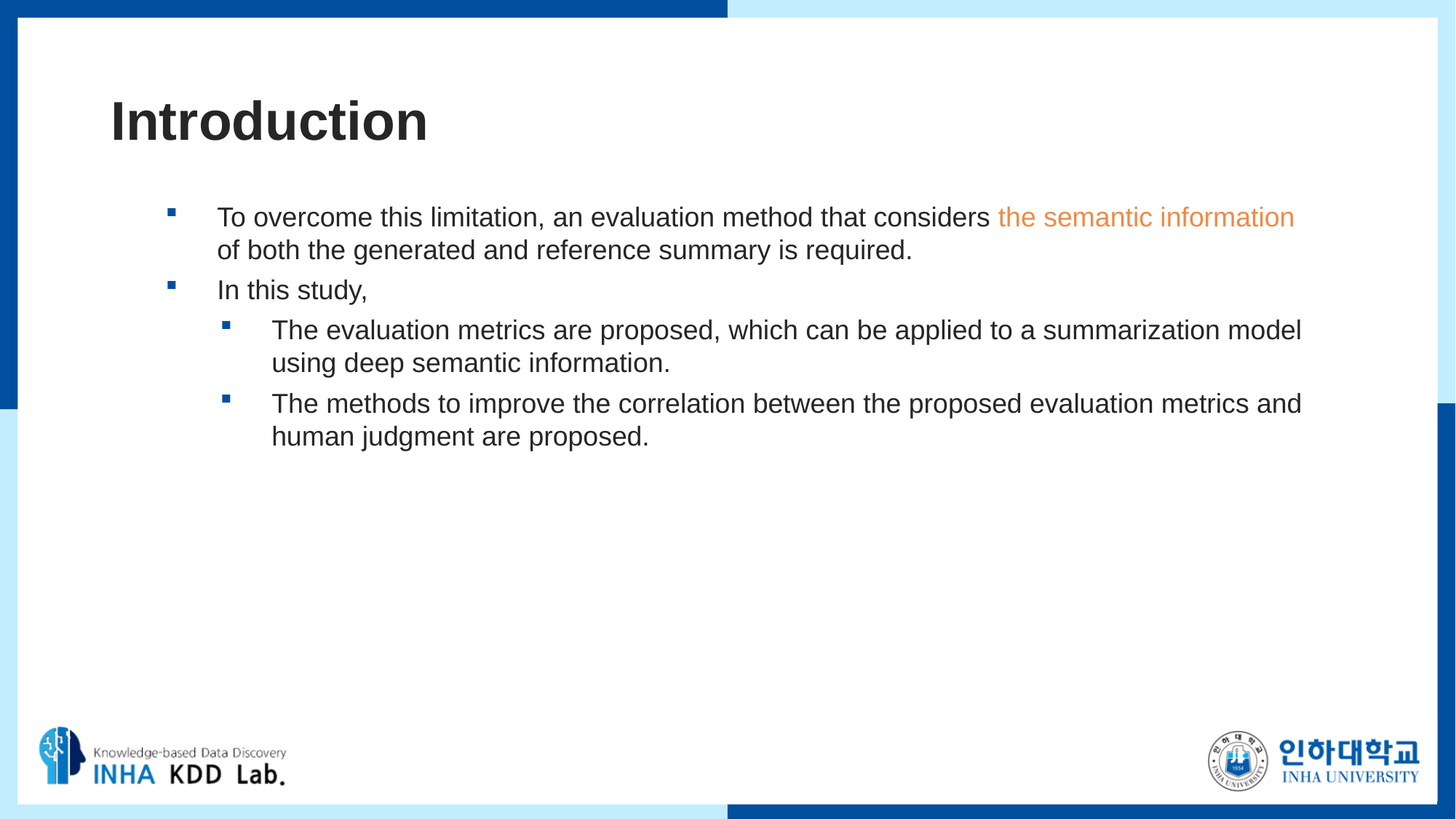

# Introduction

To overcome this limitation, an evaluation method that considers the semantic information of both the generated and reference summary is required.
In this study,
The evaluation metrics are proposed, which can be applied to a summarization model using deep semantic information.
The methods to improve the correlation between the proposed evaluation metrics and human judgment are proposed.

5